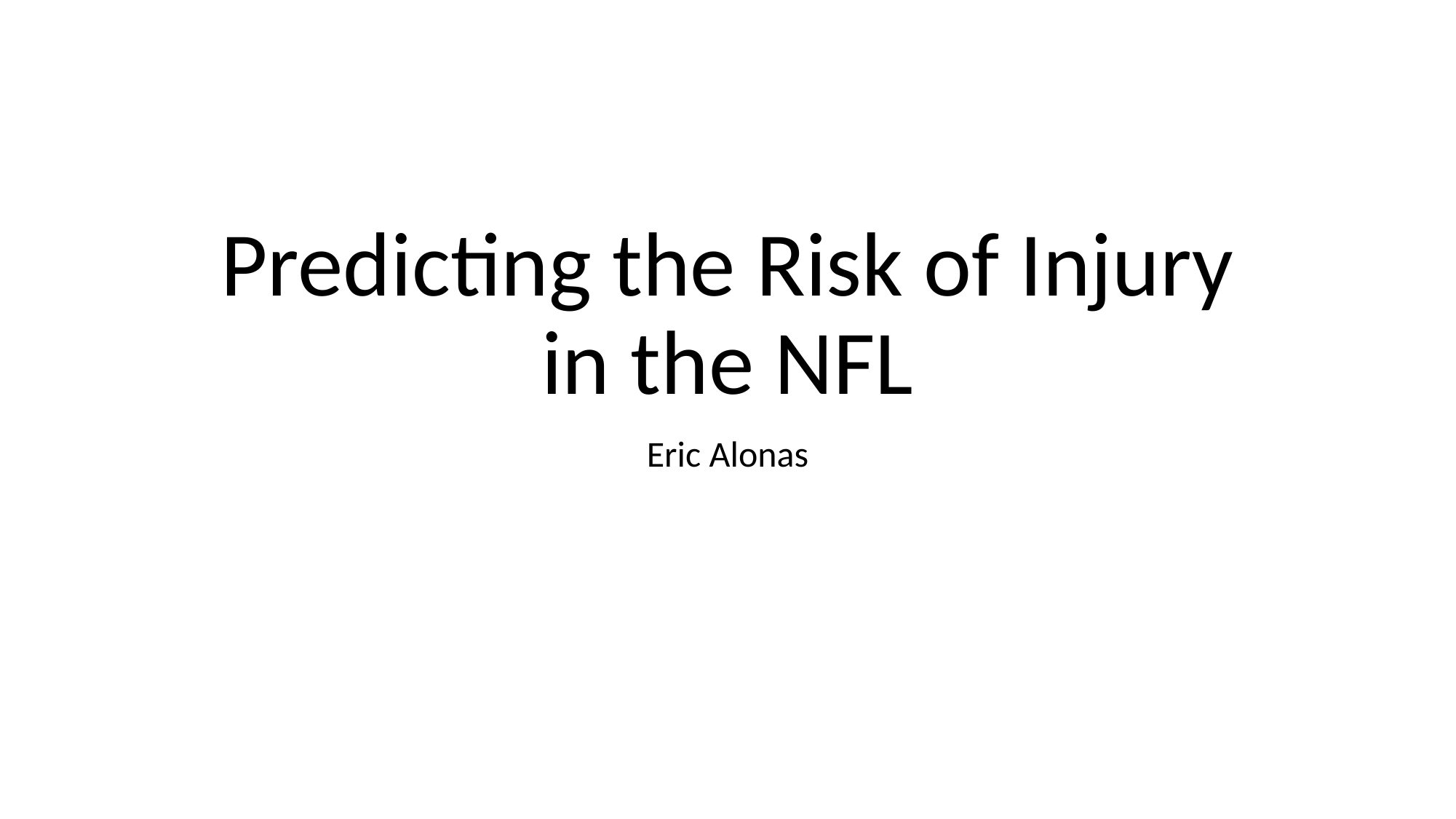

# Predicting the Risk of Injury in the NFL
Eric Alonas